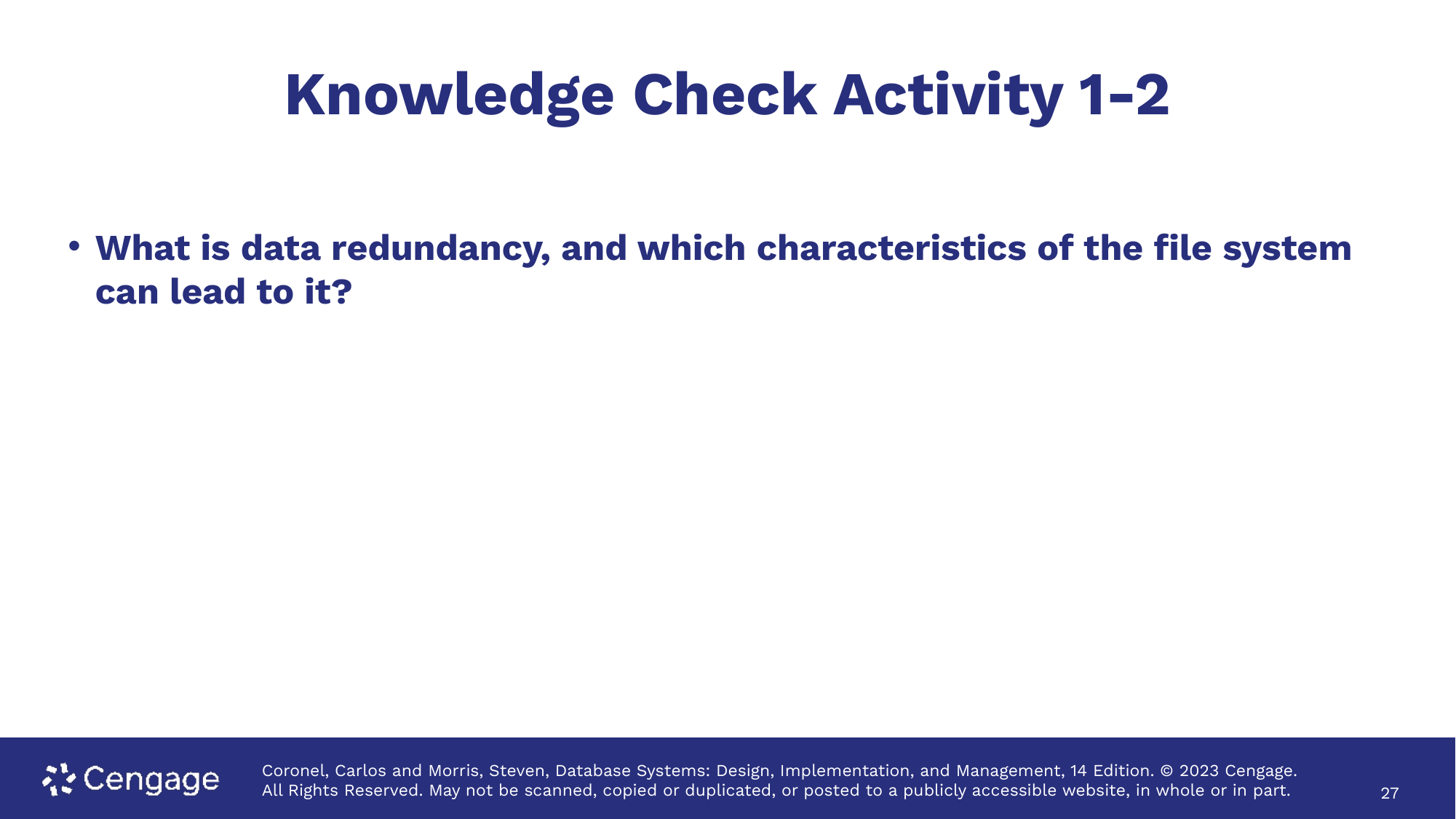

# Knowledge Check Activity 1-2
What is data redundancy, and which characteristics of the file system can lead to it?